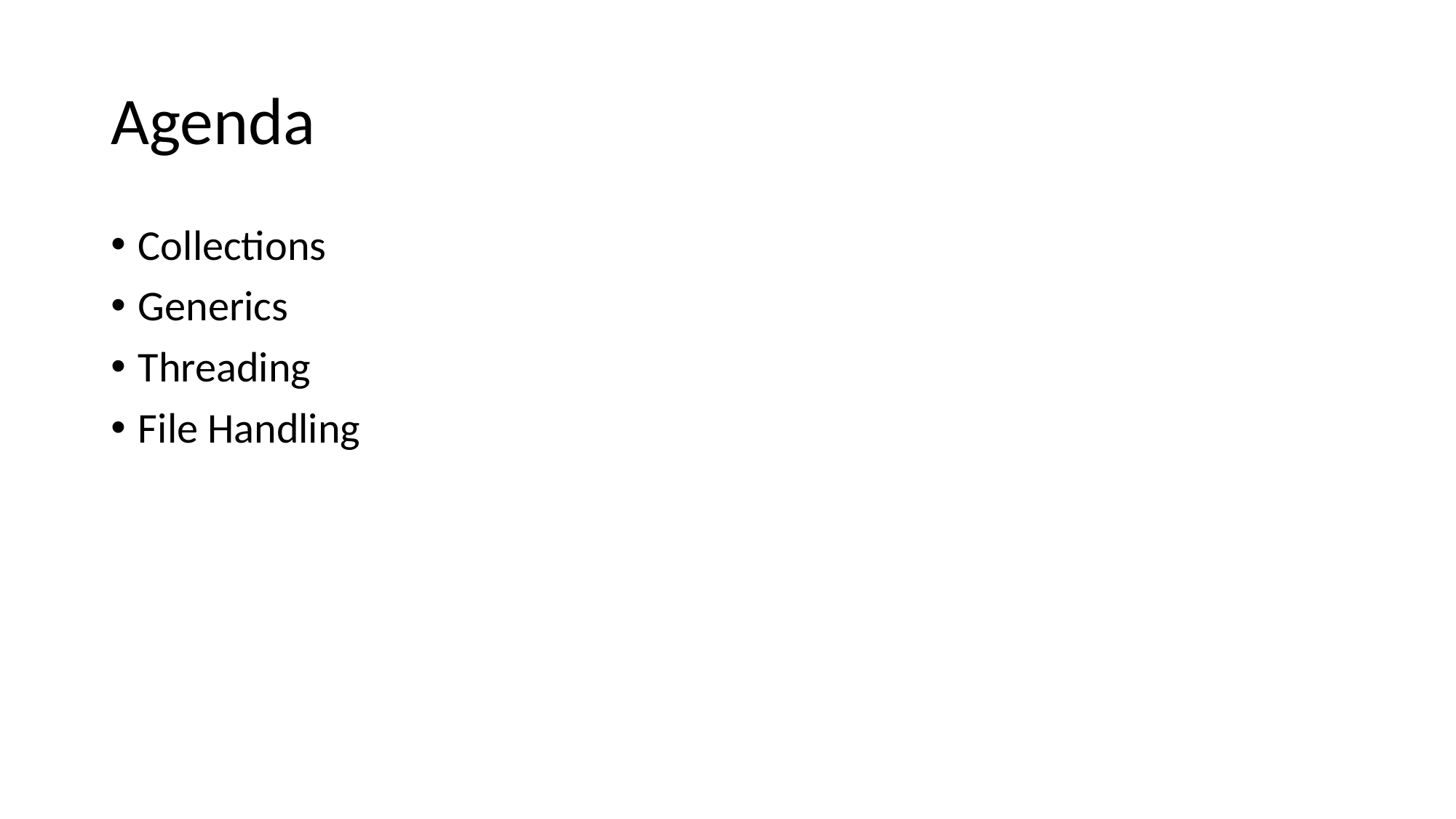

# Agenda
Collections
Generics
Threading
File Handling